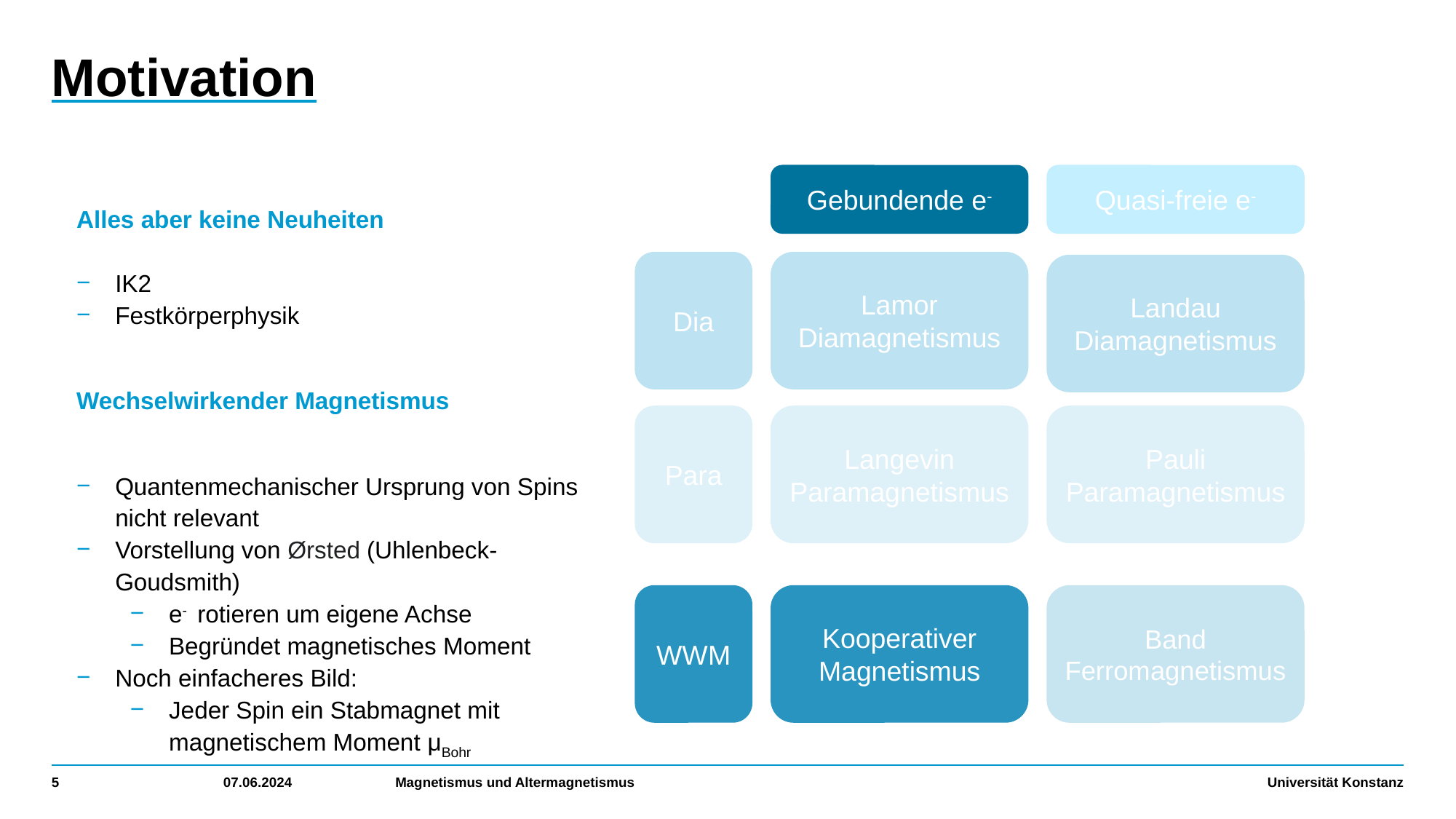

# Motivation
Gebundende e-
Quasi-freie e-
Alles aber keine Neuheiten

IK2
Festkörperphysik

Wechselwirkender Magnetismus

Quantenmechanischer Ursprung von Spins nicht relevant
Vorstellung von Ørsted (Uhlenbeck-Goudsmith)
e-  rotieren um eigene Achse
Begründet magnetisches Moment
Noch einfacheres Bild:
Jeder Spin ein Stabmagnet mit magnetischem Moment μBohr

Dia
Lamor Diamagnetismus
Landau
Diamagnetismus
Para
Langevin Paramagnetismus
Pauli
Paramagnetismus
WWM
Kooperativer Magnetismus
Band Ferromagnetismus
5
07.06.2024
Magnetismus und Altermagnetismus